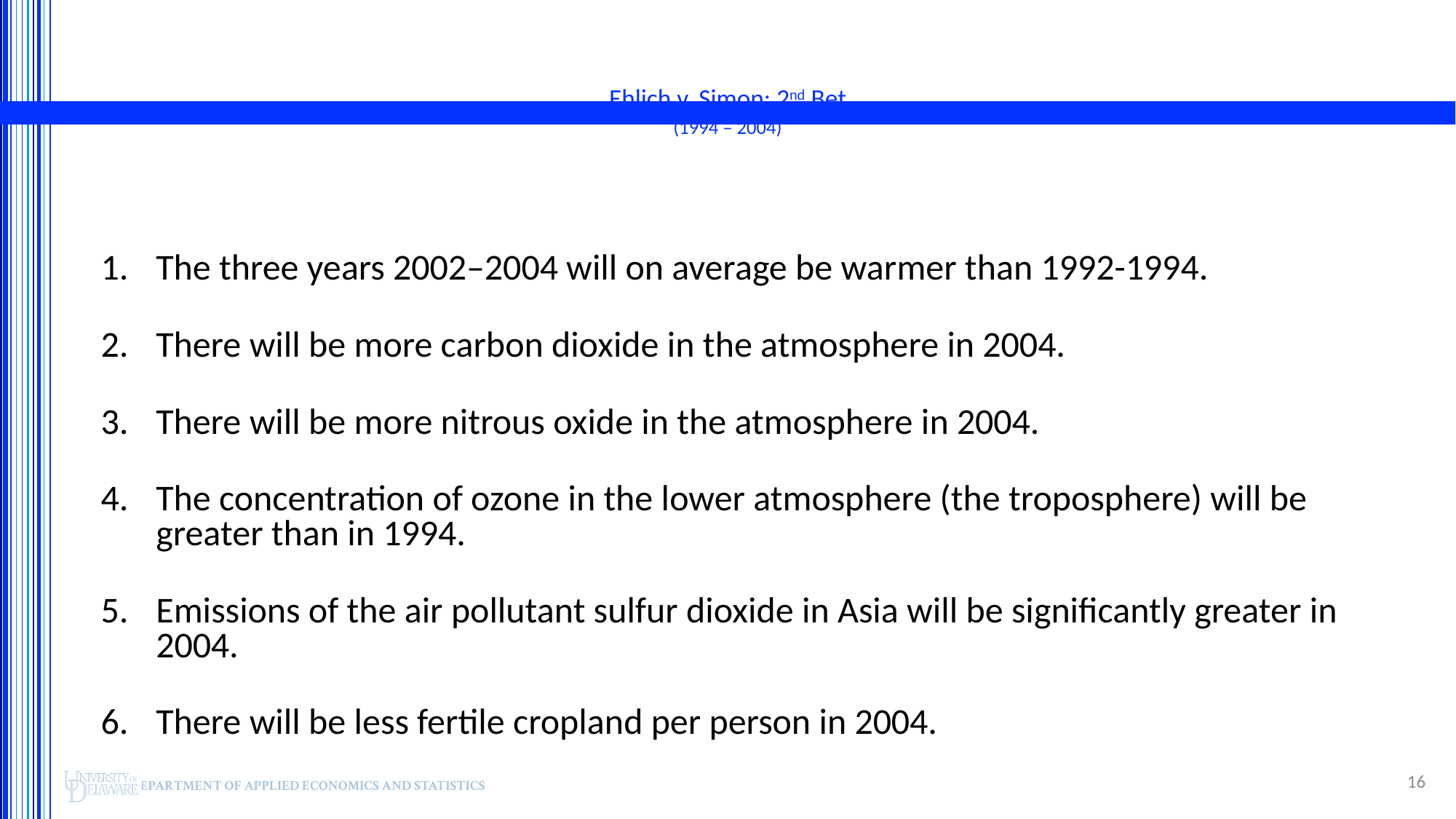

# Ehlich v. Simon: 2nd Bet (1994 – 2004)
1.	The three years 2002–2004 will on average be warmer than 1992-1994.

2.	There will be more carbon dioxide in the atmosphere in 2004.

3.	There will be more nitrous oxide in the atmosphere in 2004.

4.	The concentration of ozone in the lower atmosphere (the troposphere) will be greater than in 1994.

5.	Emissions of the air pollutant sulfur dioxide in Asia will be significantly greater in 2004.

6.	There will be less fertile cropland per person in 2004.

16